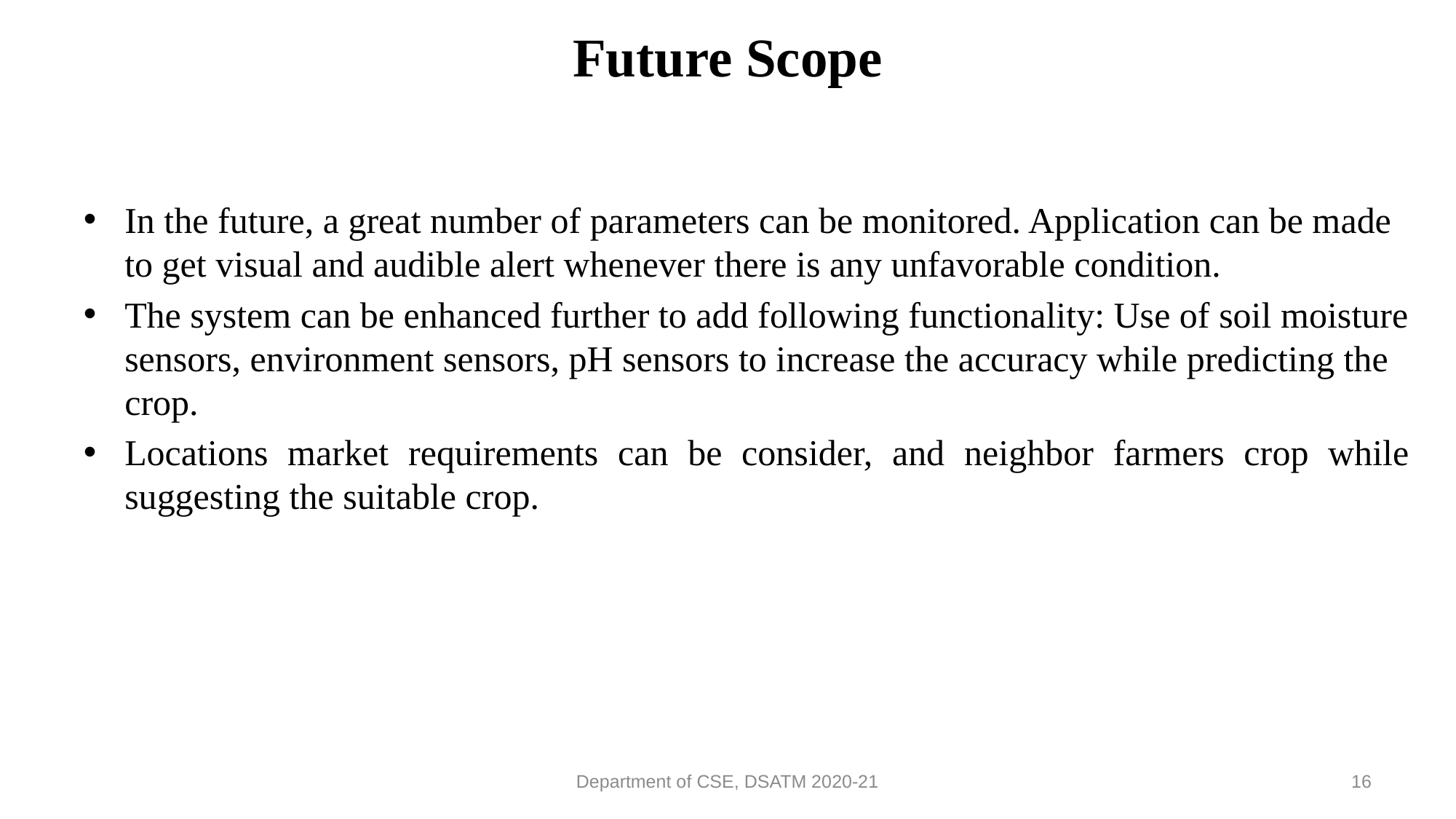

# Future Scope
In the future, a great number of parameters can be monitored. Application can be made to get visual and audible alert whenever there is any unfavorable condition.
The system can be enhanced further to add following functionality: Use of soil moisture sensors, environment sensors, pH sensors to increase the accuracy while predicting the crop.
Locations market requirements can be consider, and neighbor farmers crop while suggesting the suitable crop.
Department of CSE, DSATM 2020-21
16